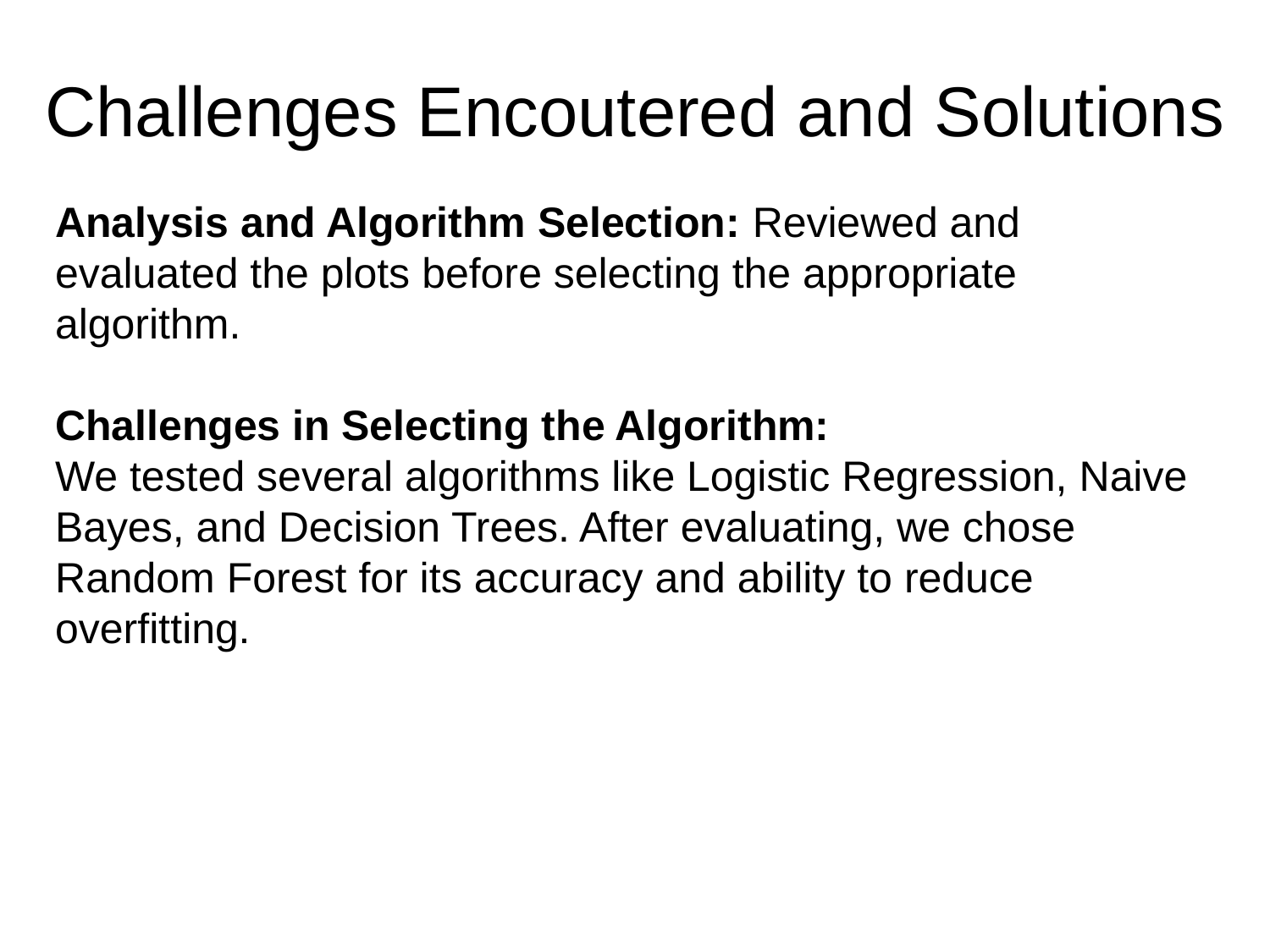

# Challenges Encoutered and Solutions
Analysis and Algorithm Selection: Reviewed and evaluated the plots before selecting the appropriate algorithm.

Challenges in Selecting the Algorithm:
We tested several algorithms like Logistic Regression, Naive Bayes, and Decision Trees. After evaluating, we chose Random Forest for its accuracy and ability to reduce overfitting.